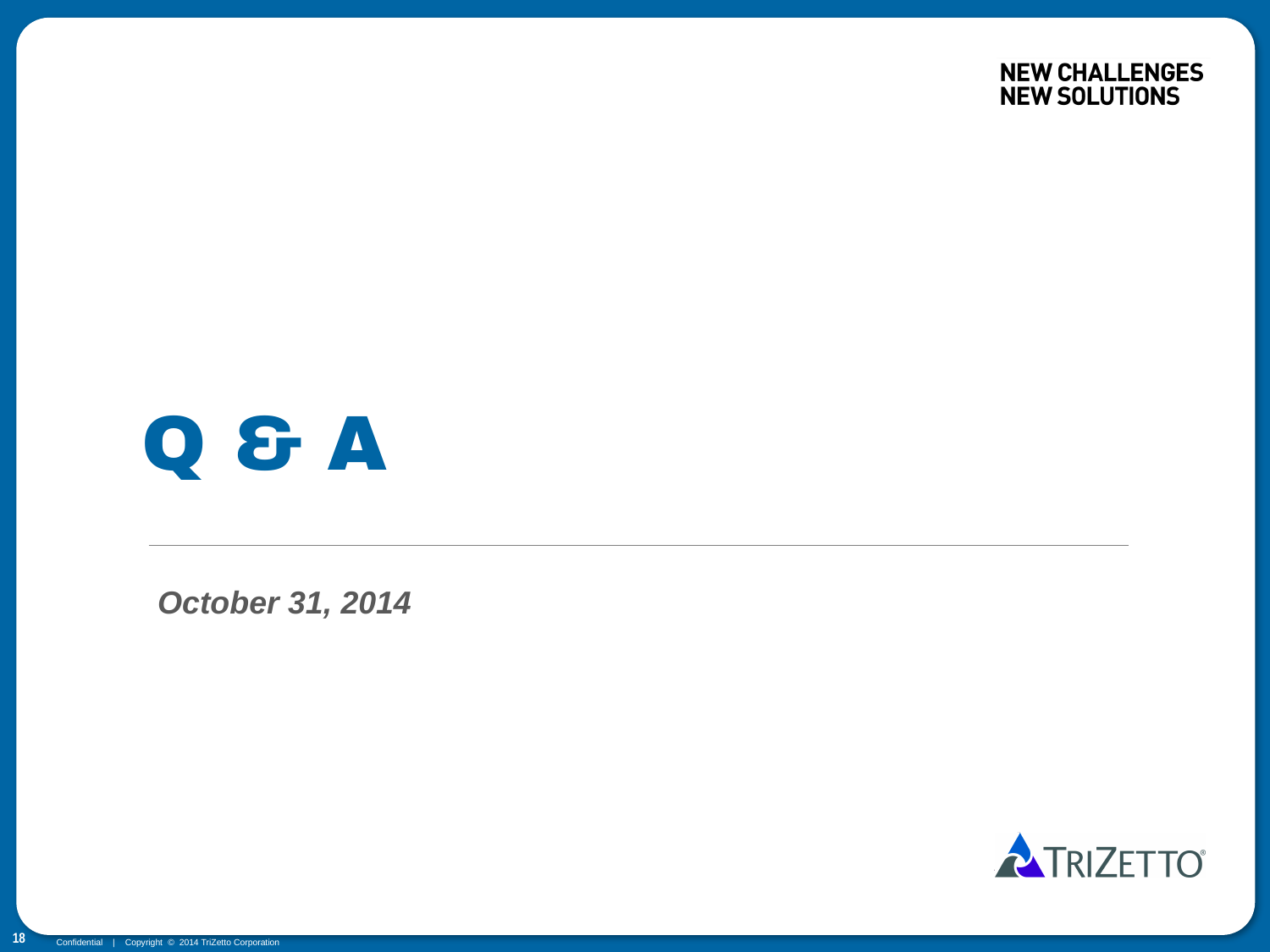

# Q & A

October 31, 2014